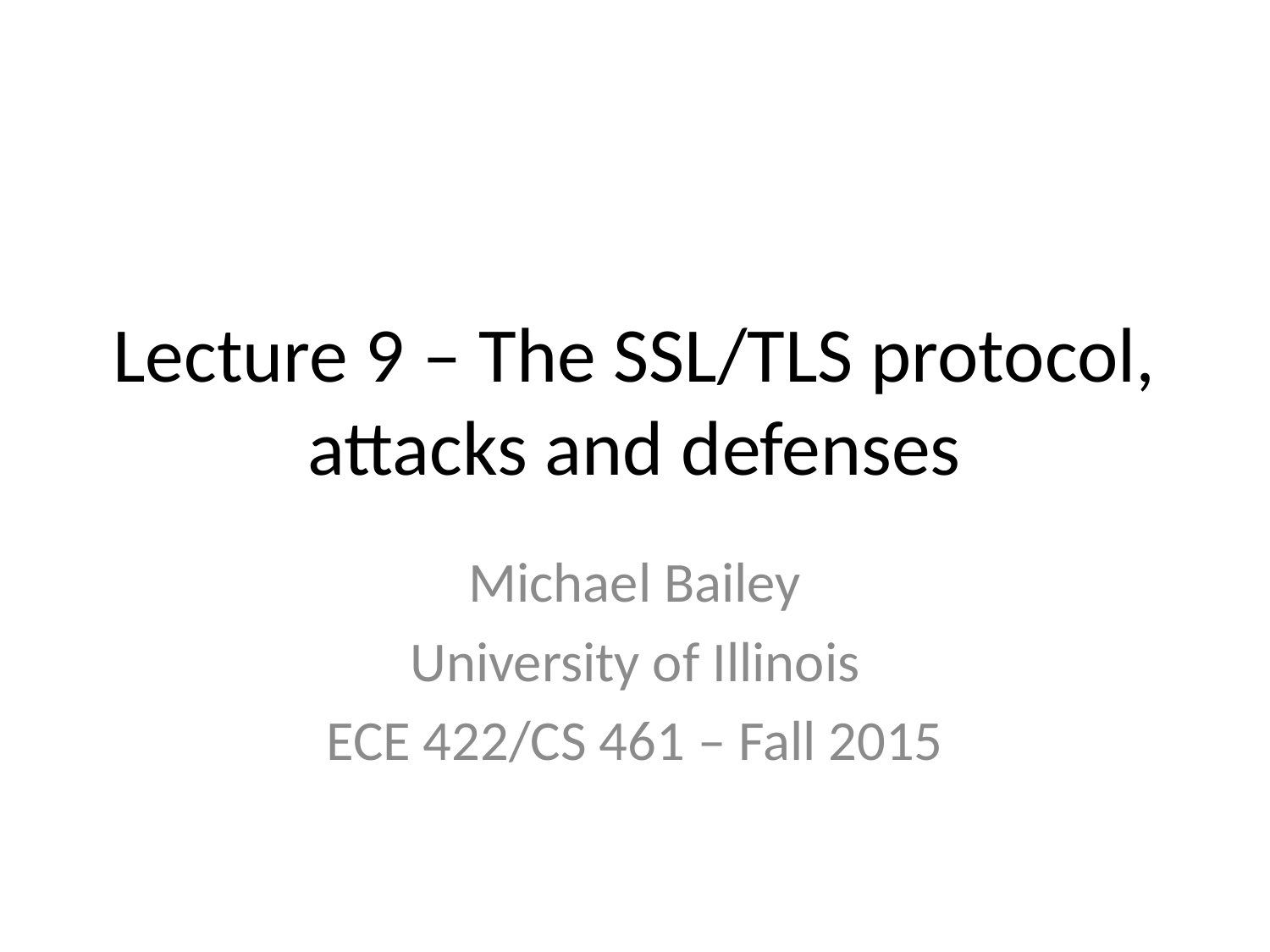

# Lecture 9 – The SSL/TLS protocol, attacks and defenses
Michael Bailey
University of Illinois
ECE 422/CS 461 – Fall 2015